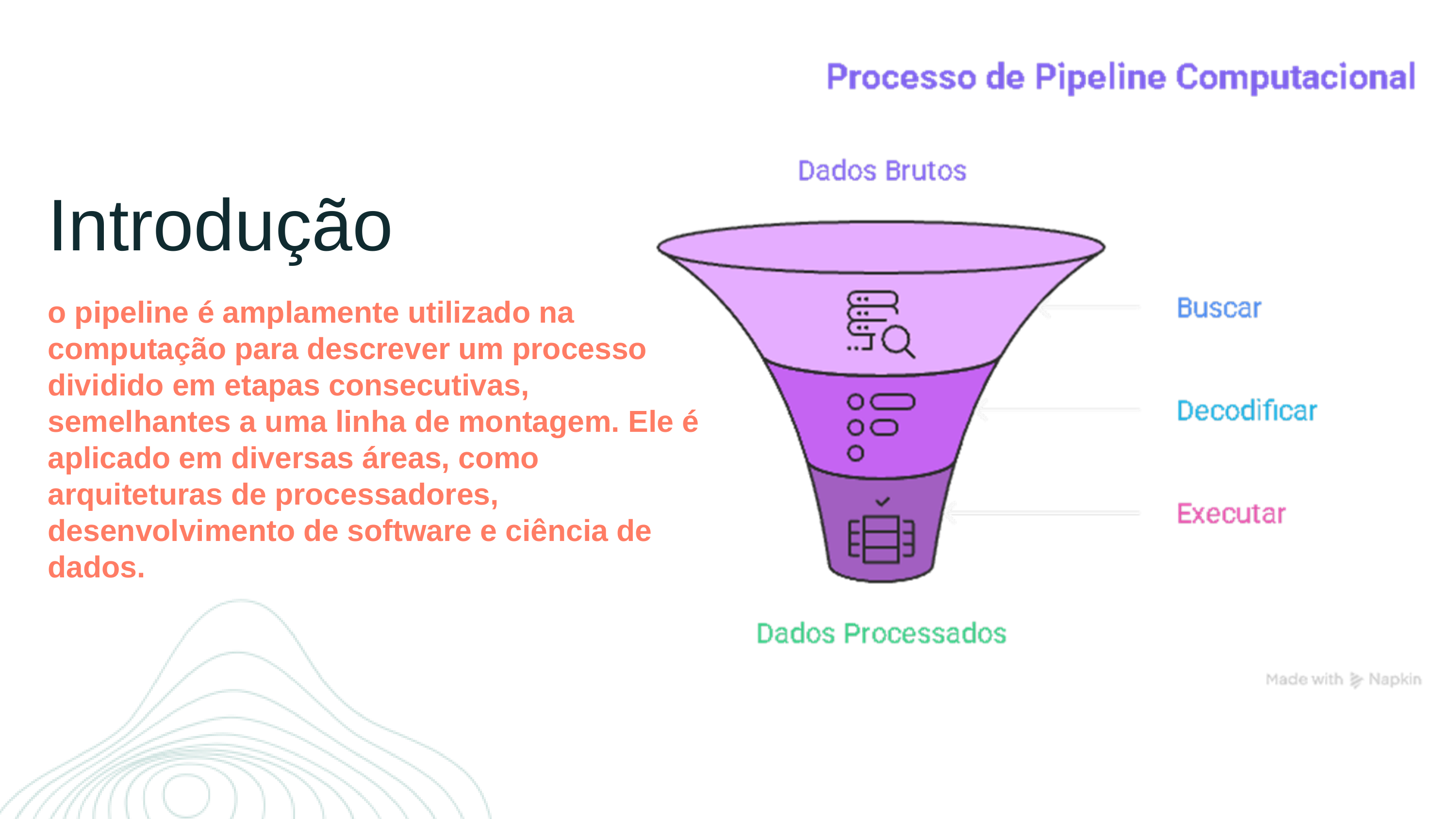

Introdução
o pipeline é amplamente utilizado na computação para descrever um processo dividido em etapas consecutivas, semelhantes a uma linha de montagem. Ele é aplicado em diversas áreas, como arquiteturas de processadores, desenvolvimento de software e ciência de dados.